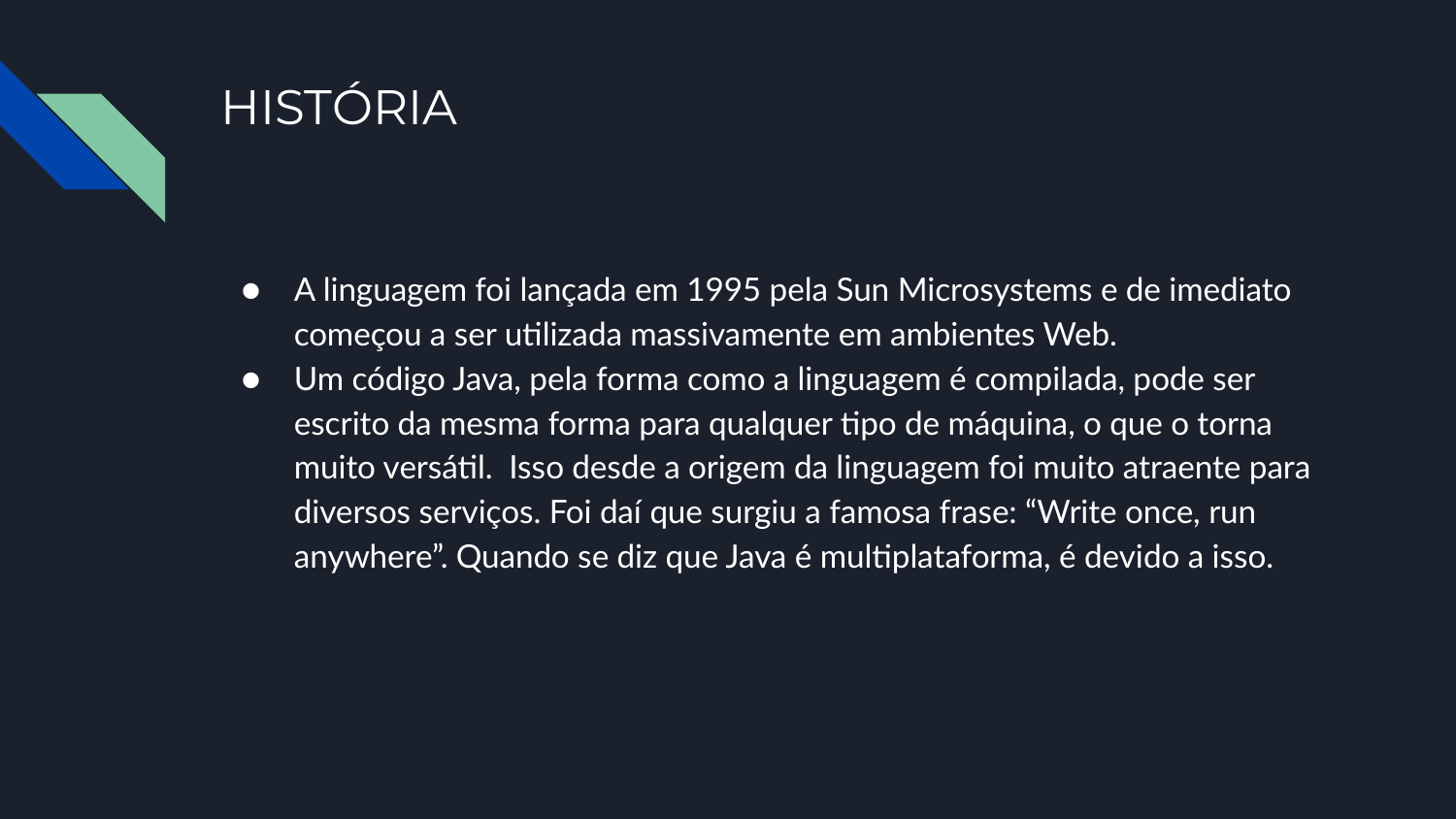

# HISTÓRIA
A linguagem foi lançada em 1995 pela Sun Microsystems e de imediato começou a ser utilizada massivamente em ambientes Web.
Um código Java, pela forma como a linguagem é compilada, pode ser escrito da mesma forma para qualquer tipo de máquina, o que o torna muito versátil.  Isso desde a origem da linguagem foi muito atraente para diversos serviços. Foi daí que surgiu a famosa frase: “Write once, run anywhere”. Quando se diz que Java é multiplataforma, é devido a isso.